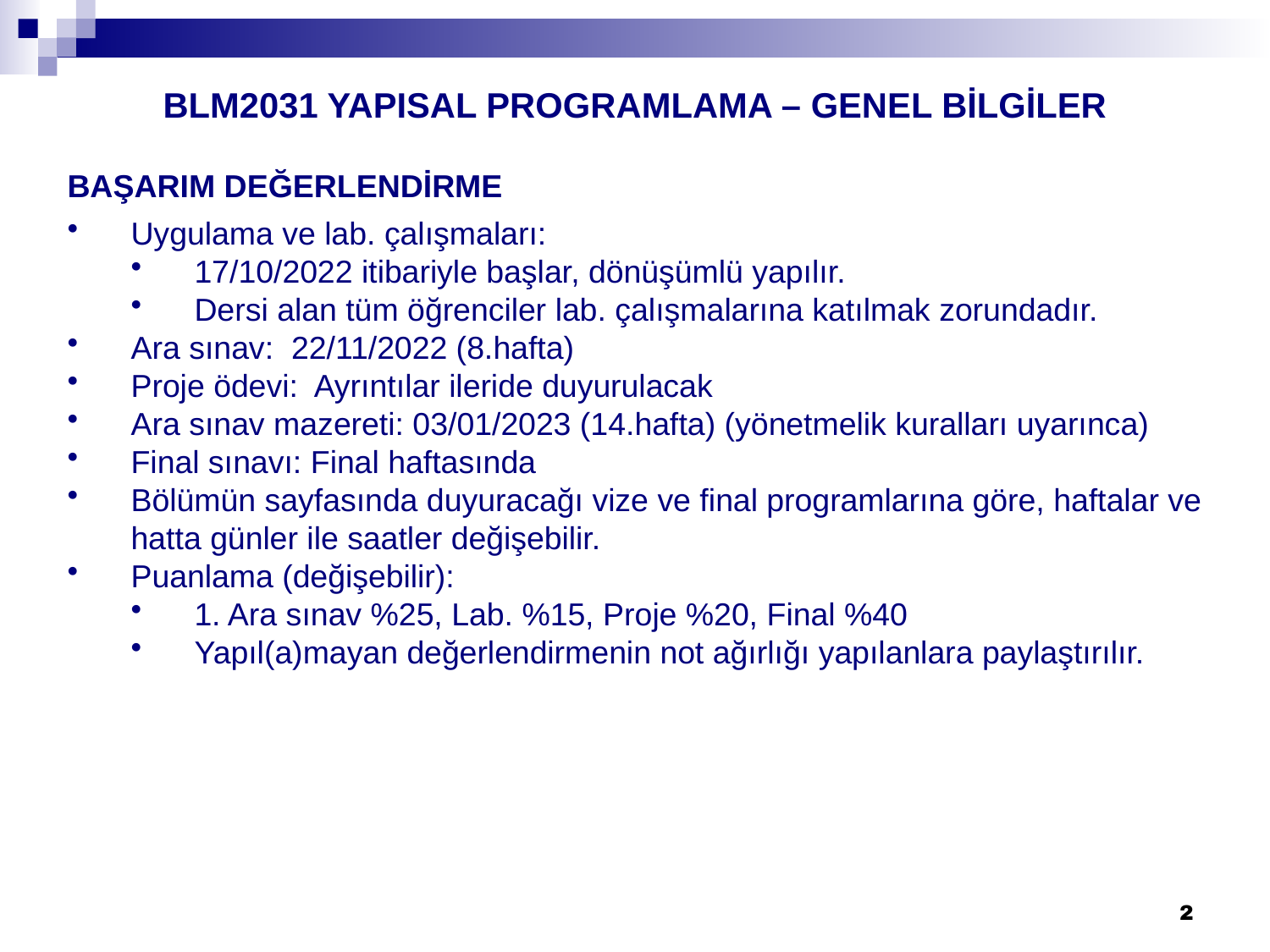

BLM2031 YAPISAL PROGRAMLAMA – GENEL BİLGİLER
BAŞARIM DEĞERLENDİRME
Uygulama ve lab. çalışmaları:
17/10/2022 itibariyle başlar, dönüşümlü yapılır.
Dersi alan tüm öğrenciler lab. çalışmalarına katılmak zorundadır.
Ara sınav:  22/11/2022 (8.hafta)
Proje ödevi:  Ayrıntılar ileride duyurulacak
Ara sınav mazereti: 03/01/2023 (14.hafta) (yönetmelik kuralları uyarınca)
Final sınavı: Final haftasında
Bölümün sayfasında duyuracağı vize ve final programlarına göre, haftalar ve hatta günler ile saatler değişebilir.
Puanlama (değişebilir):
1. Ara sınav %25, Lab. %15, Proje %20, Final %40
Yapıl(a)mayan değerlendirmenin not ağırlığı yapılanlara paylaştırılır.
2